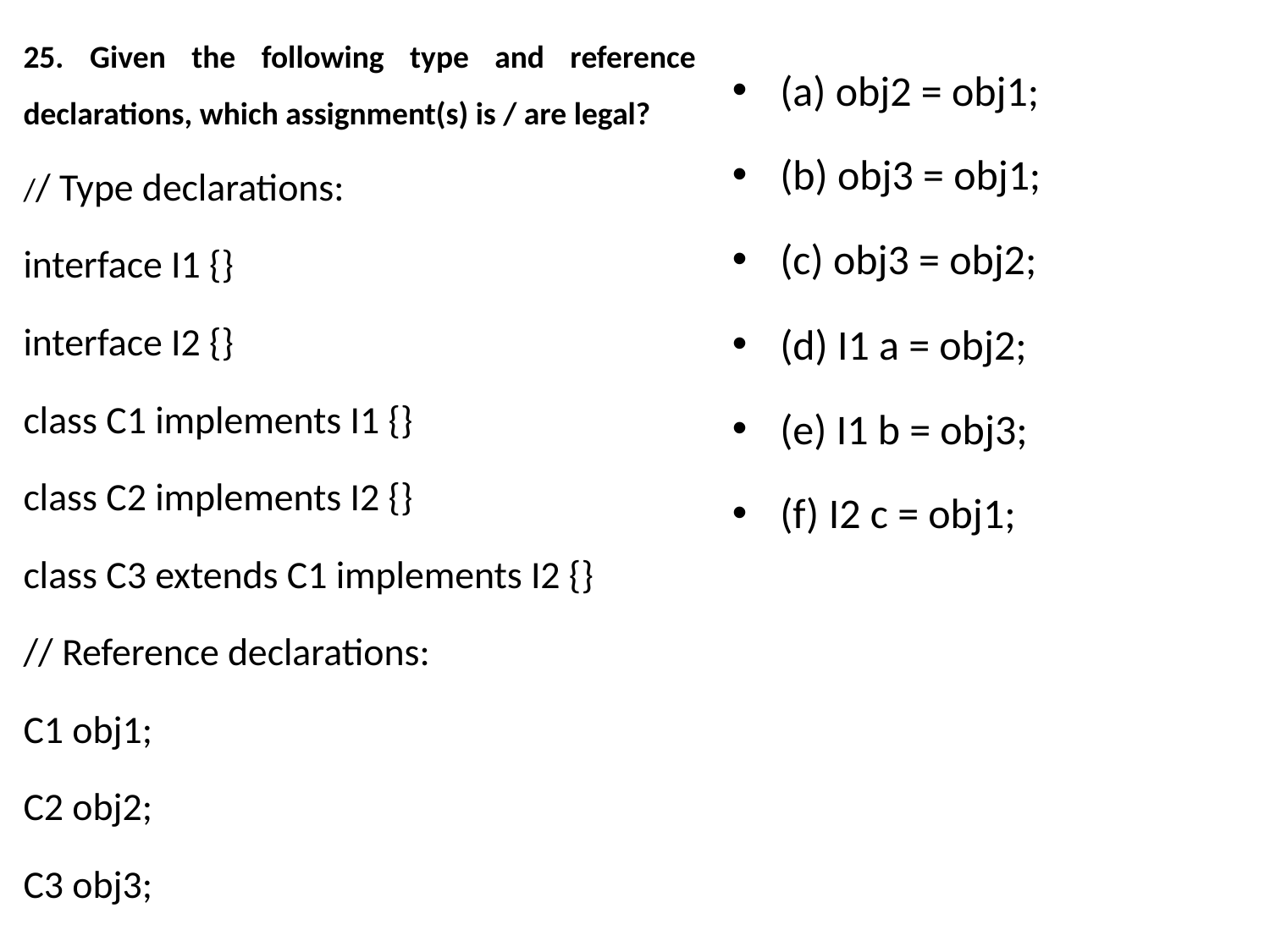

25. Given the following type and reference declarations, which assignment(s) is / are legal?
// Type declarations:
interface I1 {}
interface I2 {}
class C1 implements I1 {}
class C2 implements I2 {}
class C3 extends C1 implements I2 {}
// Reference declarations:
C1 obj1;
C2 obj2;
C3 obj3;
(a) obj2 = obj1;
(b) obj3 = obj1;
(c) obj3 = obj2;
(d) I1 a = obj2;
(e) I1 b = obj3;
(f) I2 c = obj1;